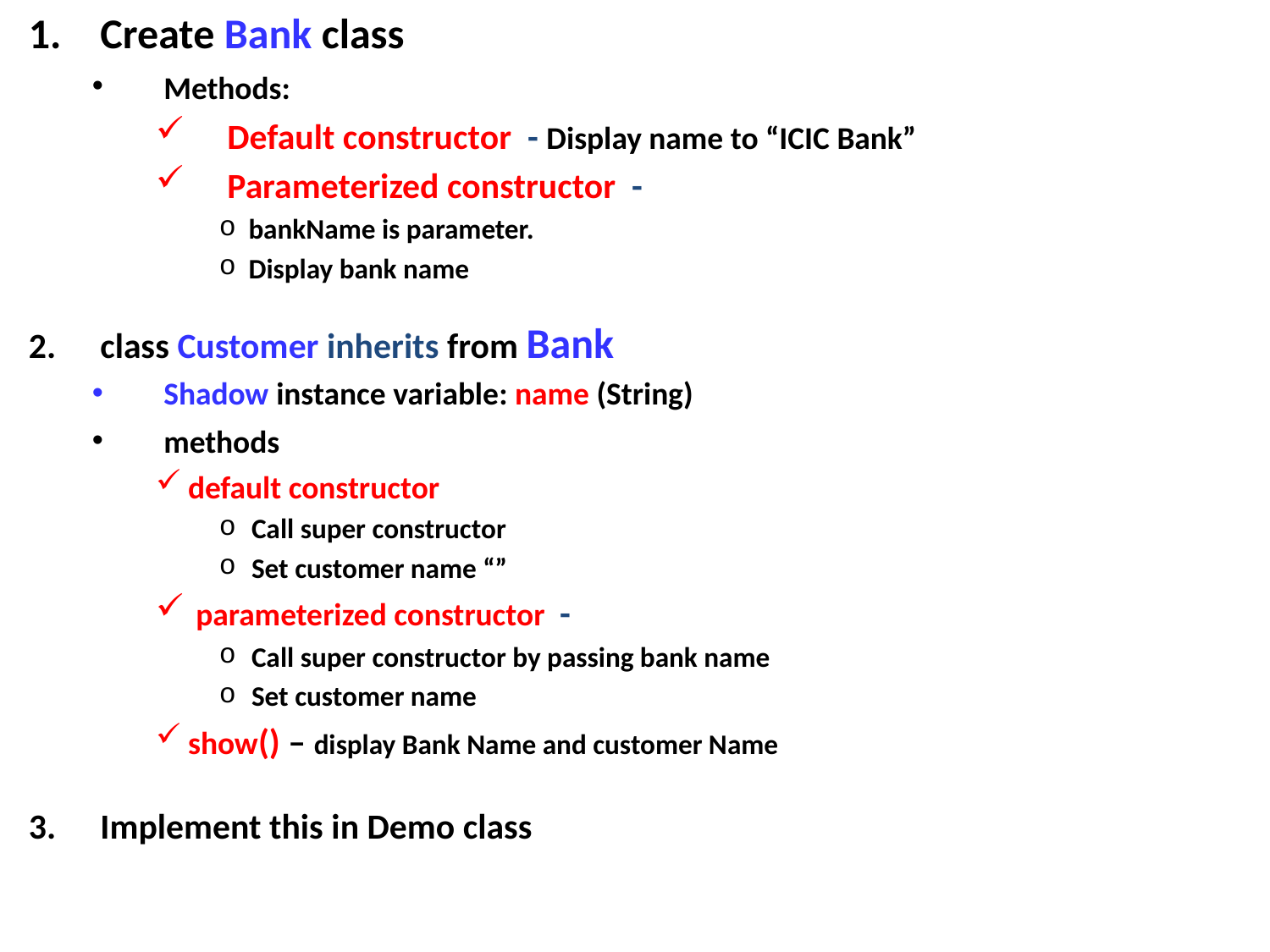

Create Bank class
Methods:
Default constructor  - Display name to “ICIC Bank”
Parameterized constructor  -
bankName is parameter.
Display bank name
class Customer inherits from Bank
Shadow instance variable: name (String)
methods
default constructor
Call super constructor
Set customer name “”
 parameterized constructor  -
Call super constructor by passing bank name
Set customer name
show() – display Bank Name and customer Name
Implement this in Demo class